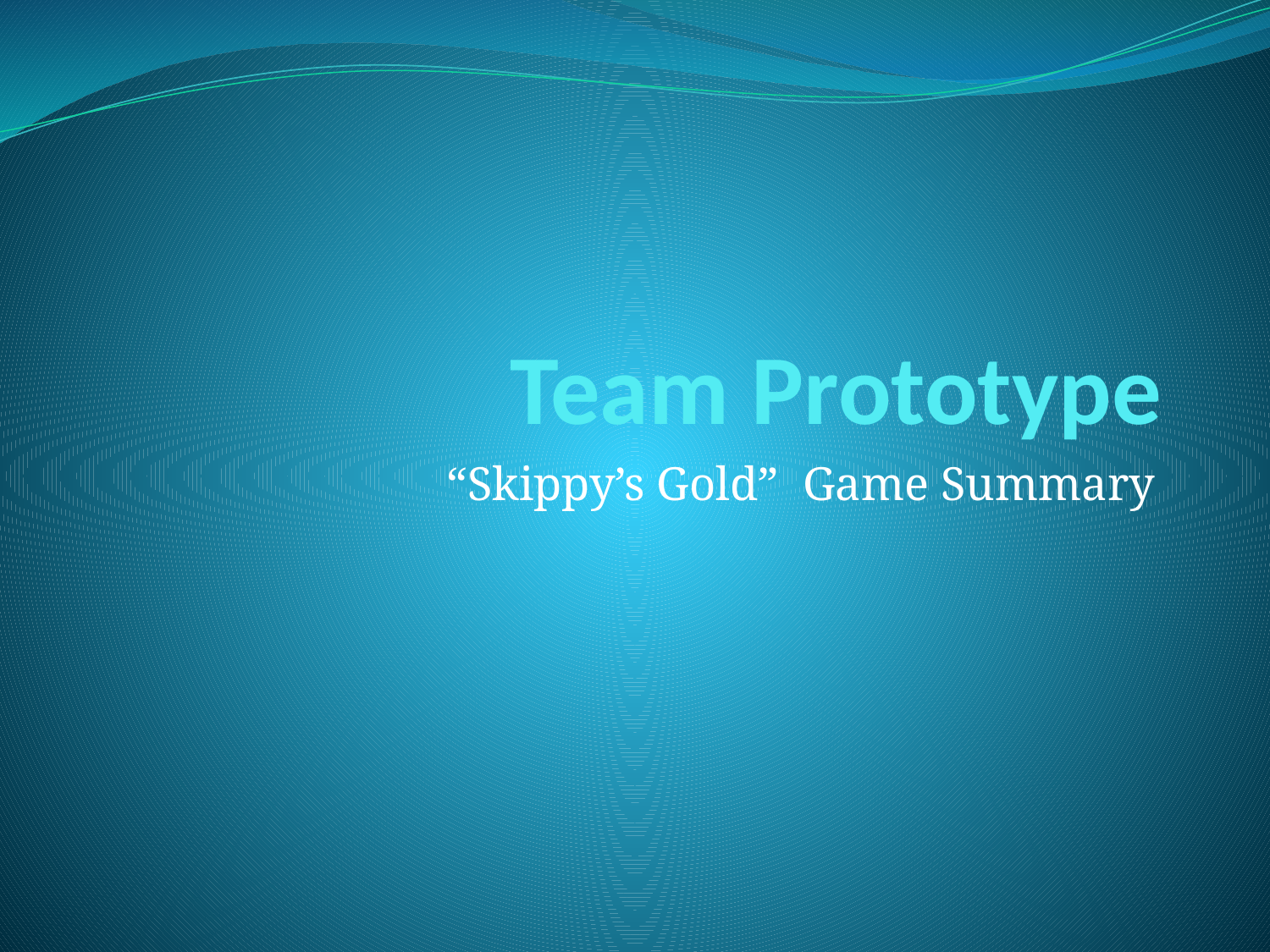

# Team Prototype
“Skippy’s Gold”  Game Summary